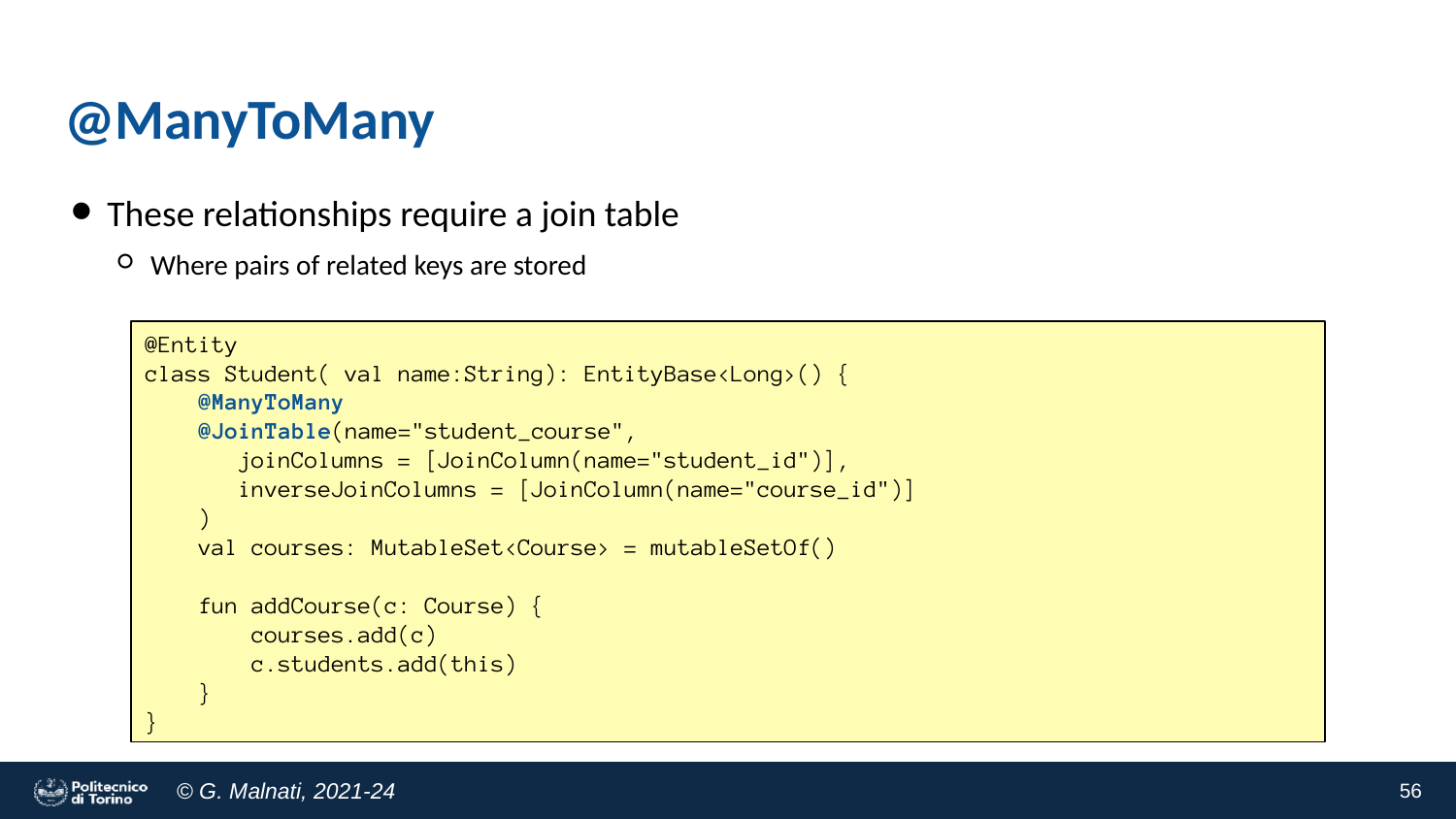

# @ManyToMany
These relationships require a join table
Where pairs of related keys are stored
@Entity
class Student( val name:String): EntityBase<Long>() {
    @ManyToMany
    @JoinTable(name="student_course",
       joinColumns = [JoinColumn(name="student_id")],
       inverseJoinColumns = [JoinColumn(name="course_id")]
    )
    val courses: MutableSet<Course> = mutableSetOf()
    fun addCourse(c: Course) {
        courses.add(c)
        c.students.add(this)
    }
}
56